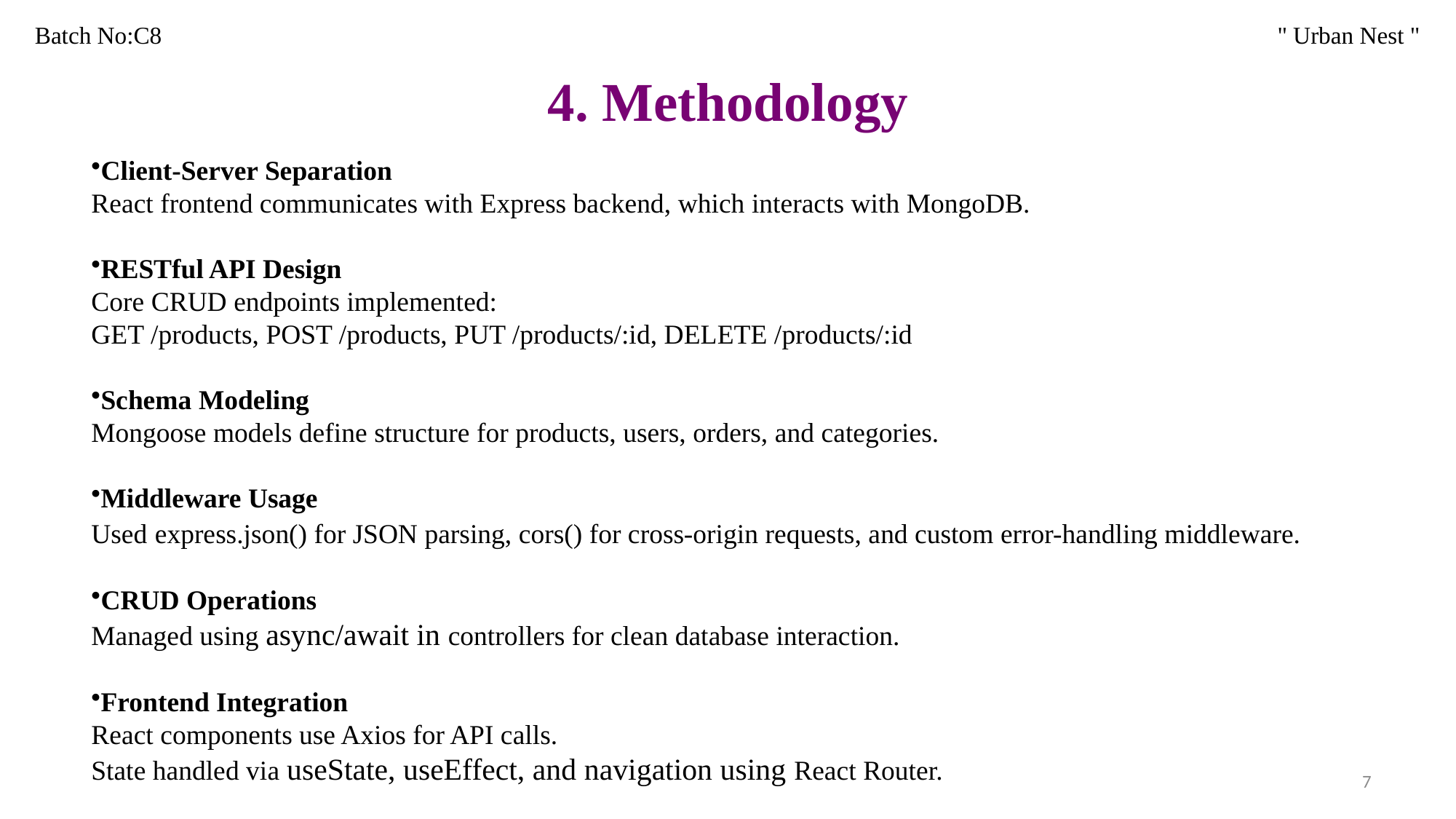

Batch No:C8 										       " Urban Nest "
# 4. Methodology
Client-Server Separation
React frontend communicates with Express backend, which interacts with MongoDB.

RESTful API Design
Core CRUD endpoints implemented:
GET /products, POST /products, PUT /products/:id, DELETE /products/:id

Schema Modeling
Mongoose models define structure for products, users, orders, and categories.

Middleware Usage
Used express.json() for JSON parsing, cors() for cross-origin requests, and custom error-handling middleware.

CRUD Operations
Managed using async/await in controllers for clean database interaction.

Frontend Integration
React components use Axios for API calls.
State handled via useState, useEffect, and navigation using React Router.
7